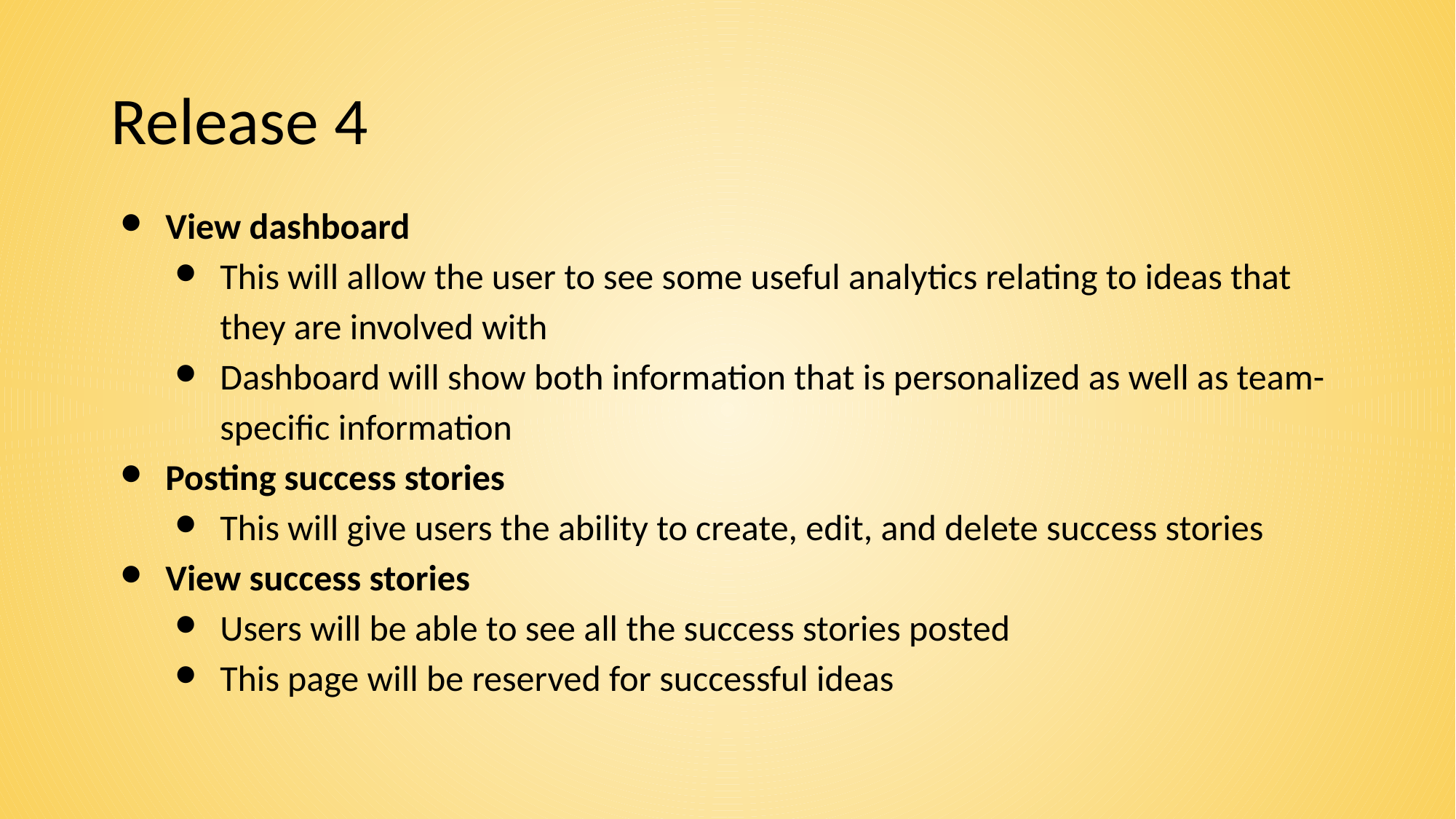

# Release 4
View dashboard
This will allow the user to see some useful analytics relating to ideas that they are involved with
Dashboard will show both information that is personalized as well as team-specific information
Posting success stories
This will give users the ability to create, edit, and delete success stories
View success stories
Users will be able to see all the success stories posted
This page will be reserved for successful ideas